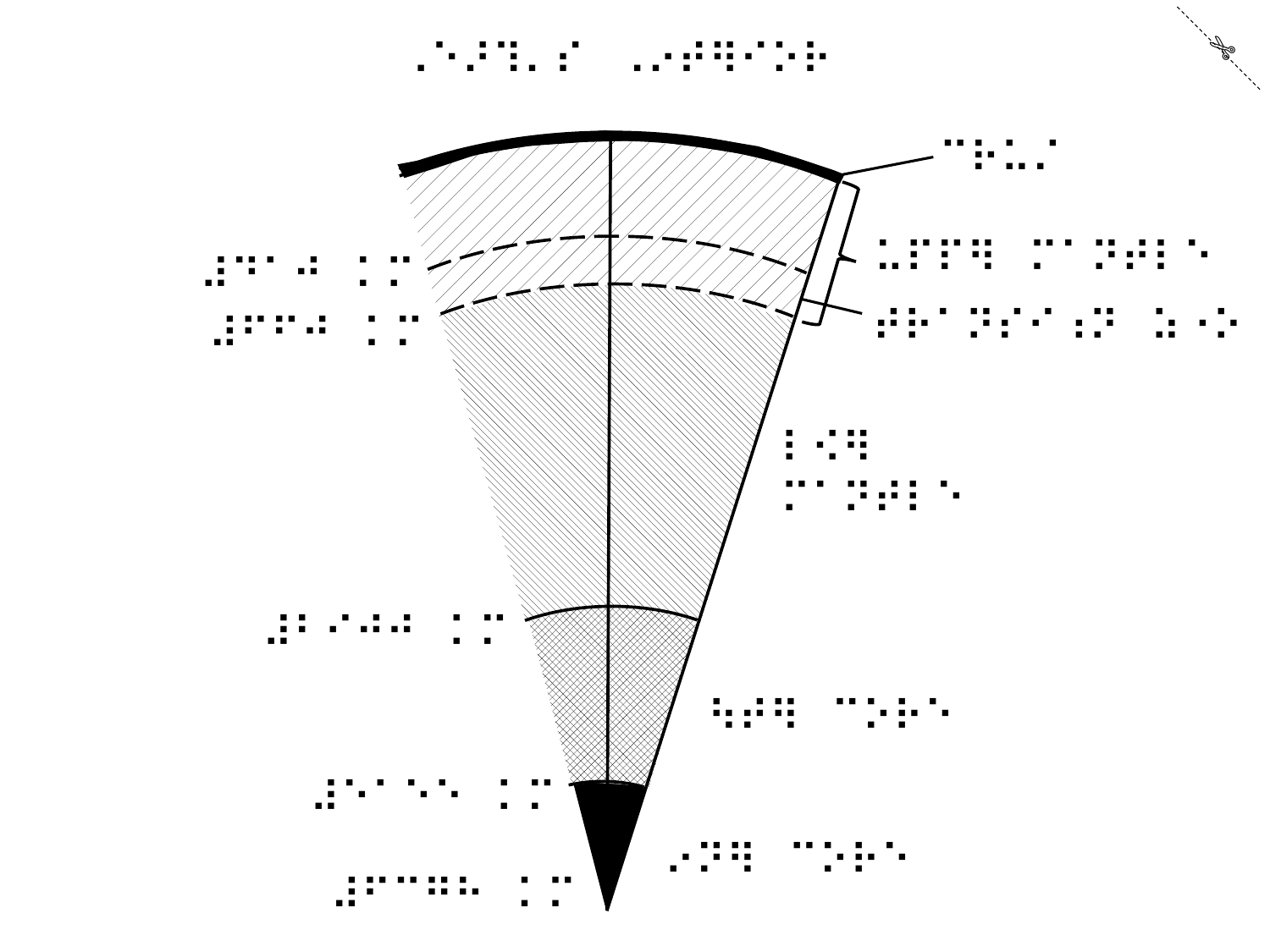

✄
⠠⠑⠜⠹⠄⠎⠀⠠⠔⠞⠻⠊⠕⠗
⠉⠗⠥⠌

⠥⠏⠏⠻⠀⠍⠁⠝⠞⠇⠑
⠼⠙⠁⠚⠀⠅⠍
⠞⠗⠁⠝⠎⠊⠰⠝⠀⠵⠐⠕
⠼⠋⠋⠚⠀⠅⠍
⠇⠪⠻
⠍⠁⠝⠞⠇⠑
⠼⠃⠊⠚⠚⠀⠅⠍
⠳⠞⠻⠀⠉⠕⠗⠑
⠼⠑⠁⠑⠑⠀⠅⠍
⠔⠝⠻⠀⠉⠕⠗⠑
⠼⠋⠉⠛⠓⠀⠅⠍